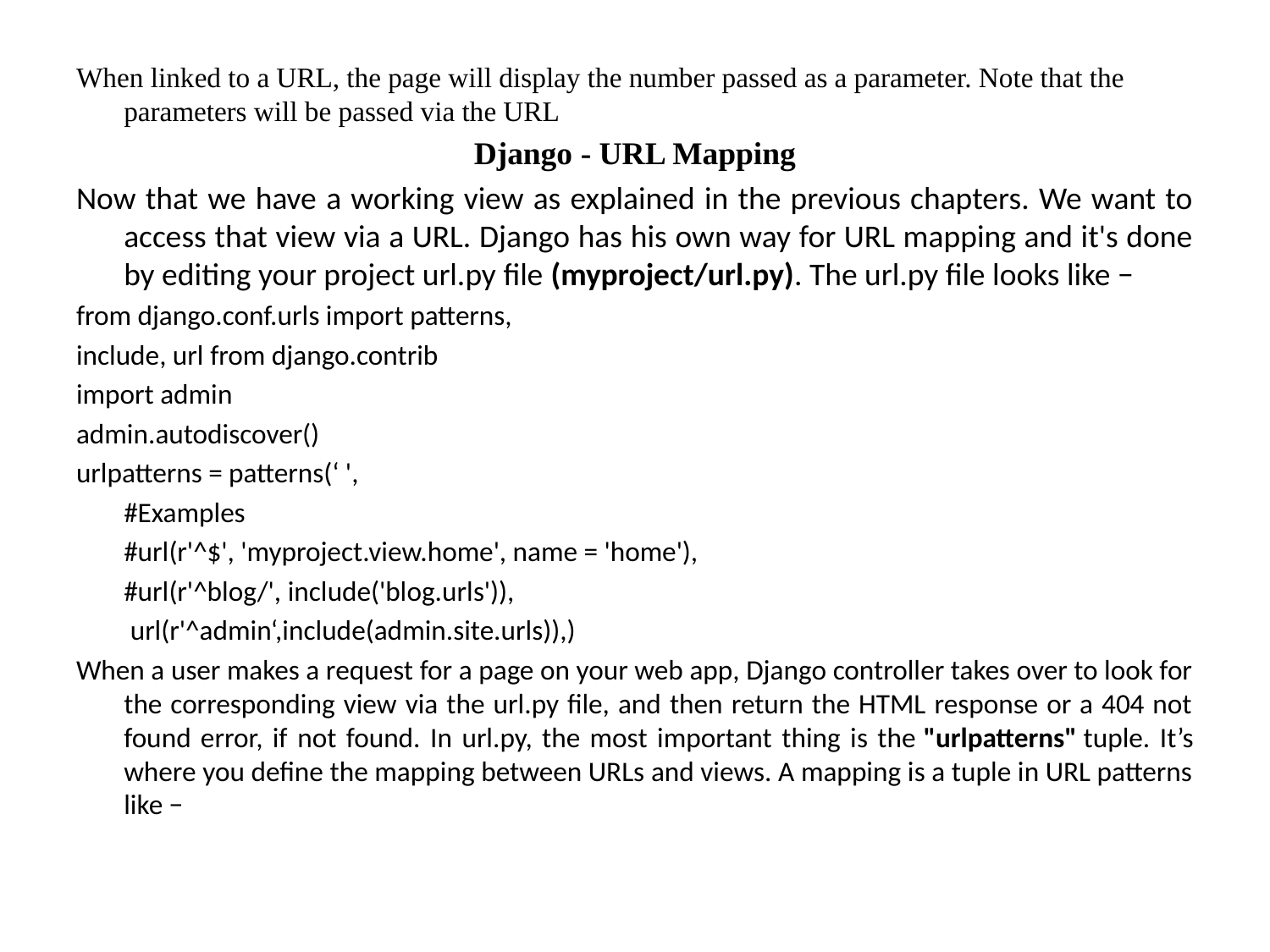

When linked to a URL, the page will display the number passed as a parameter. Note that the parameters will be passed via the URL
Django - URL Mapping
Now that we have a working view as explained in the previous chapters. We want to access that view via a URL. Django has his own way for URL mapping and it's done by editing your project url.py file (myproject/url.py). The url.py file looks like −
from django.conf.urls import patterns,
include, url from django.contrib
import admin
admin.autodiscover()
urlpatterns = patterns(‘ ',
	#Examples
	#url(r'^$', 'myproject.view.home', name = 'home'),
	#url(r'^blog/', include('blog.urls')),
	 url(r'^admin‘,include(admin.site.urls)),)
When a user makes a request for a page on your web app, Django controller takes over to look for the corresponding view via the url.py file, and then return the HTML response or a 404 not found error, if not found. In url.py, the most important thing is the "urlpatterns" tuple. It’s where you define the mapping between URLs and views. A mapping is a tuple in URL patterns like −